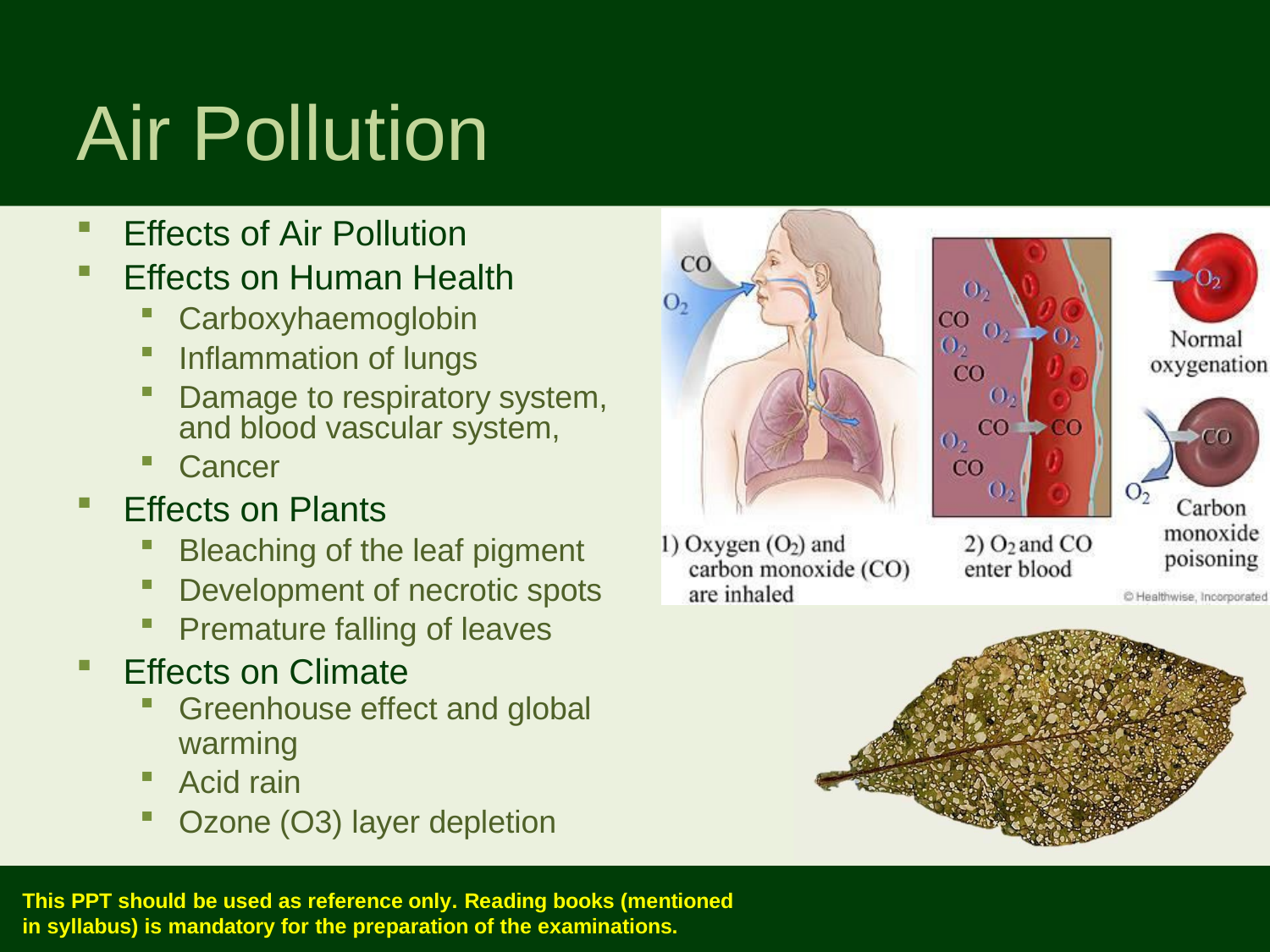

# Air Pollution

Effects of Air Pollution
Effects on Human Health
Carboxyhaemoglobin
Inflammation of lungs
Damage to respiratory system, and blood vascular system,
Cancer
Effects on Plants
Bleaching of the leaf pigment
Development of necrotic spots
Premature falling of leaves
Effects on Climate
Greenhouse effect and global
warming
Acid rain
Ozone (O3) layer depletion

This PPT should be used as reference only. Reading books (mentioned in syllabus) is mandatory for the preparation of the examinations.